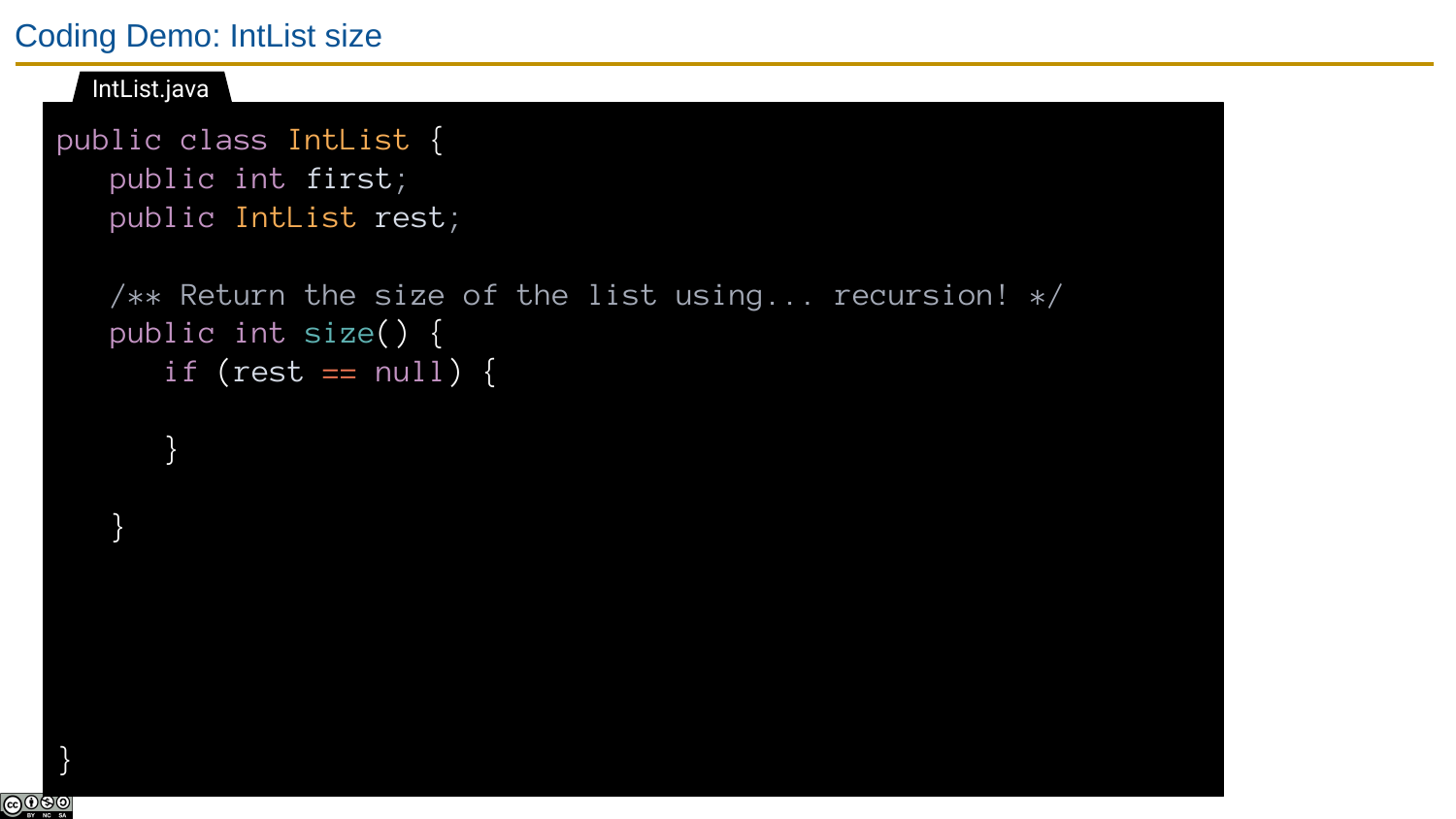

# Coding Demo: IntList size
IntList.java
public class IntList {
   public int first;
   public IntList rest;

   /** Return the size of the list using... recursion! */
   public int size() {
      if (rest == null) {

      }

   }

}